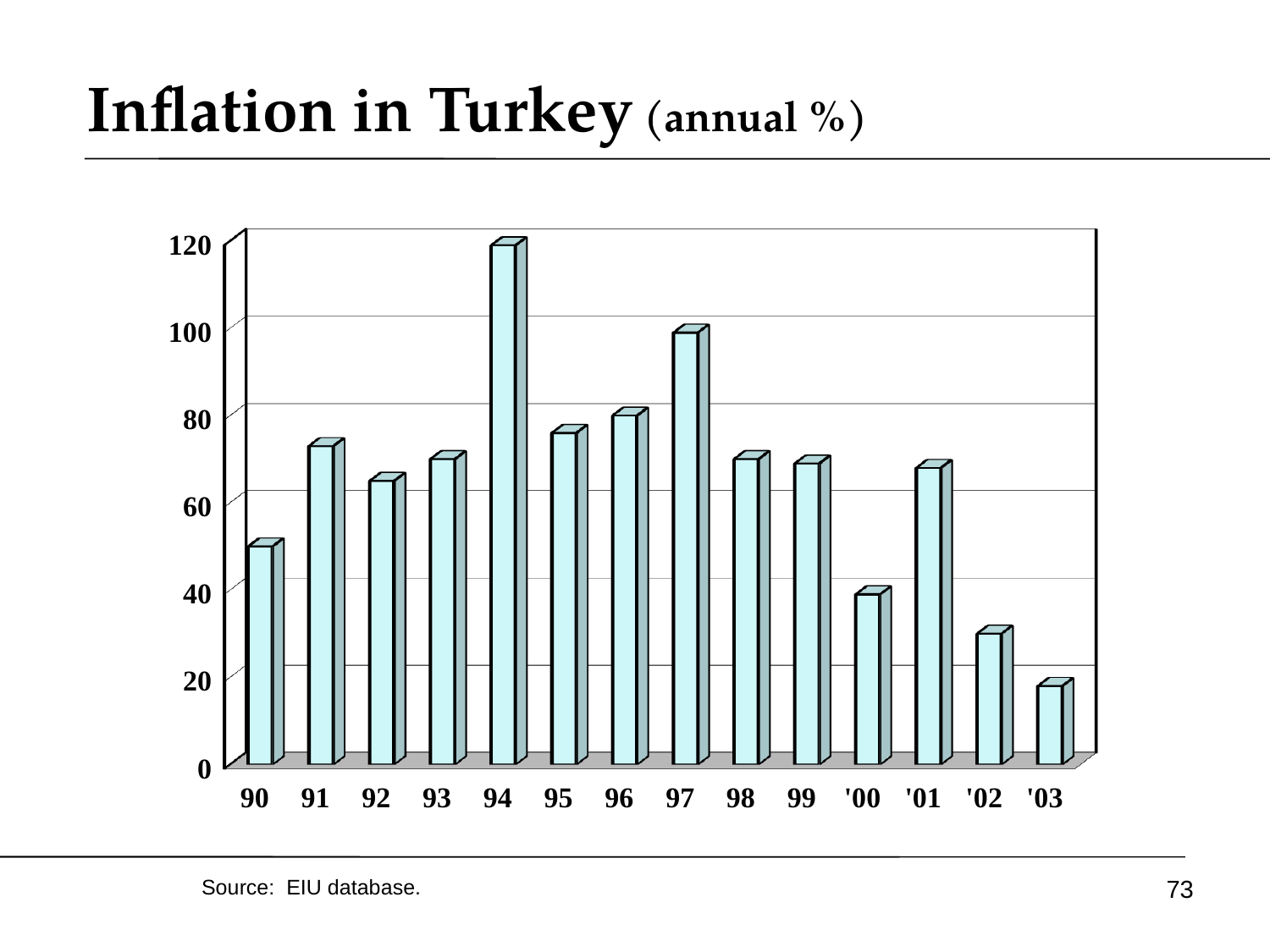

# Inflation in Turkey (annual %)

[unsupported chart]

73
Source:  EIU database.